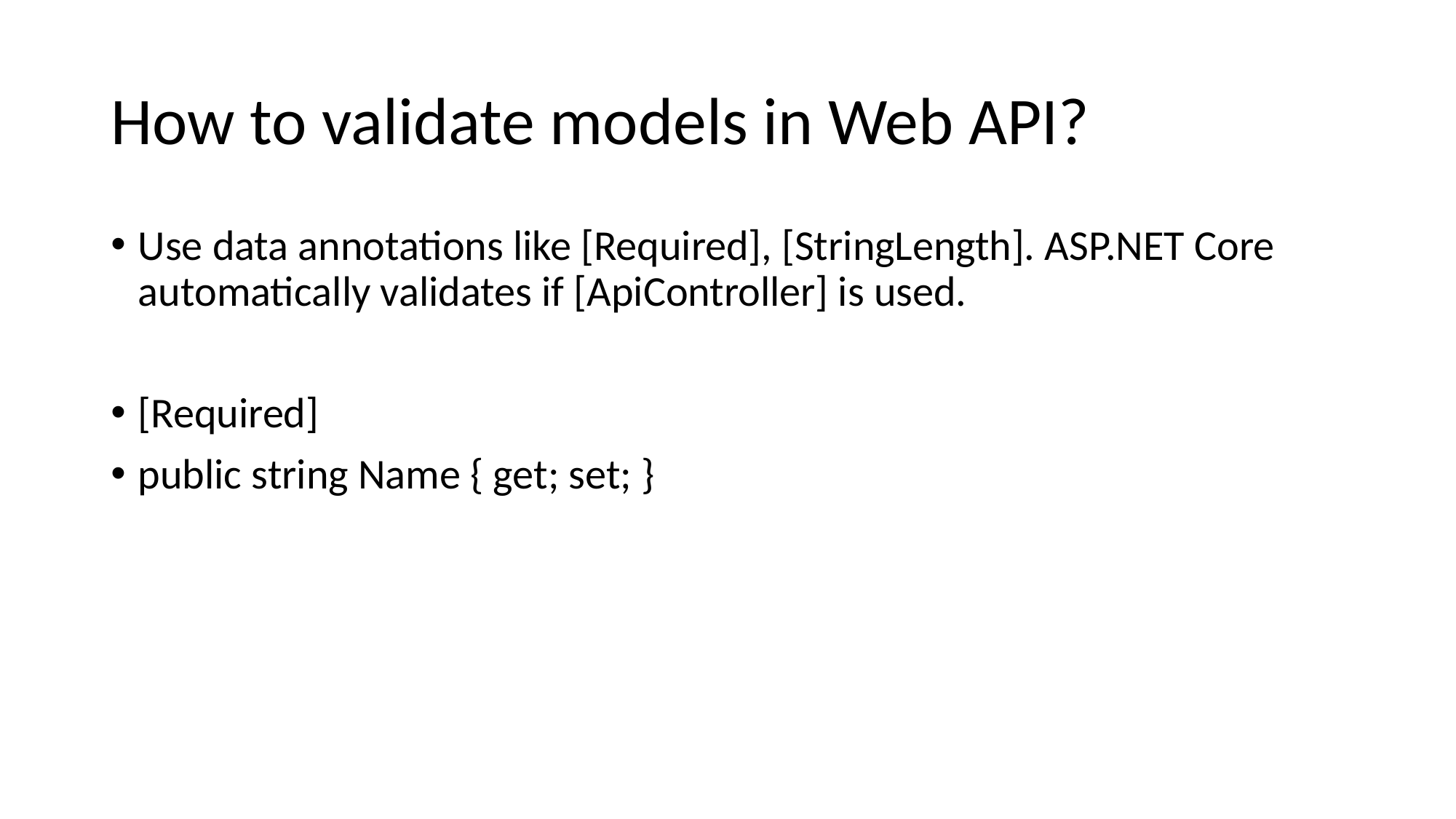

# How to validate models in Web API?
Use data annotations like [Required], [StringLength]. ASP.NET Core automatically validates if [ApiController] is used.

[Required]
public string Name { get; set; }